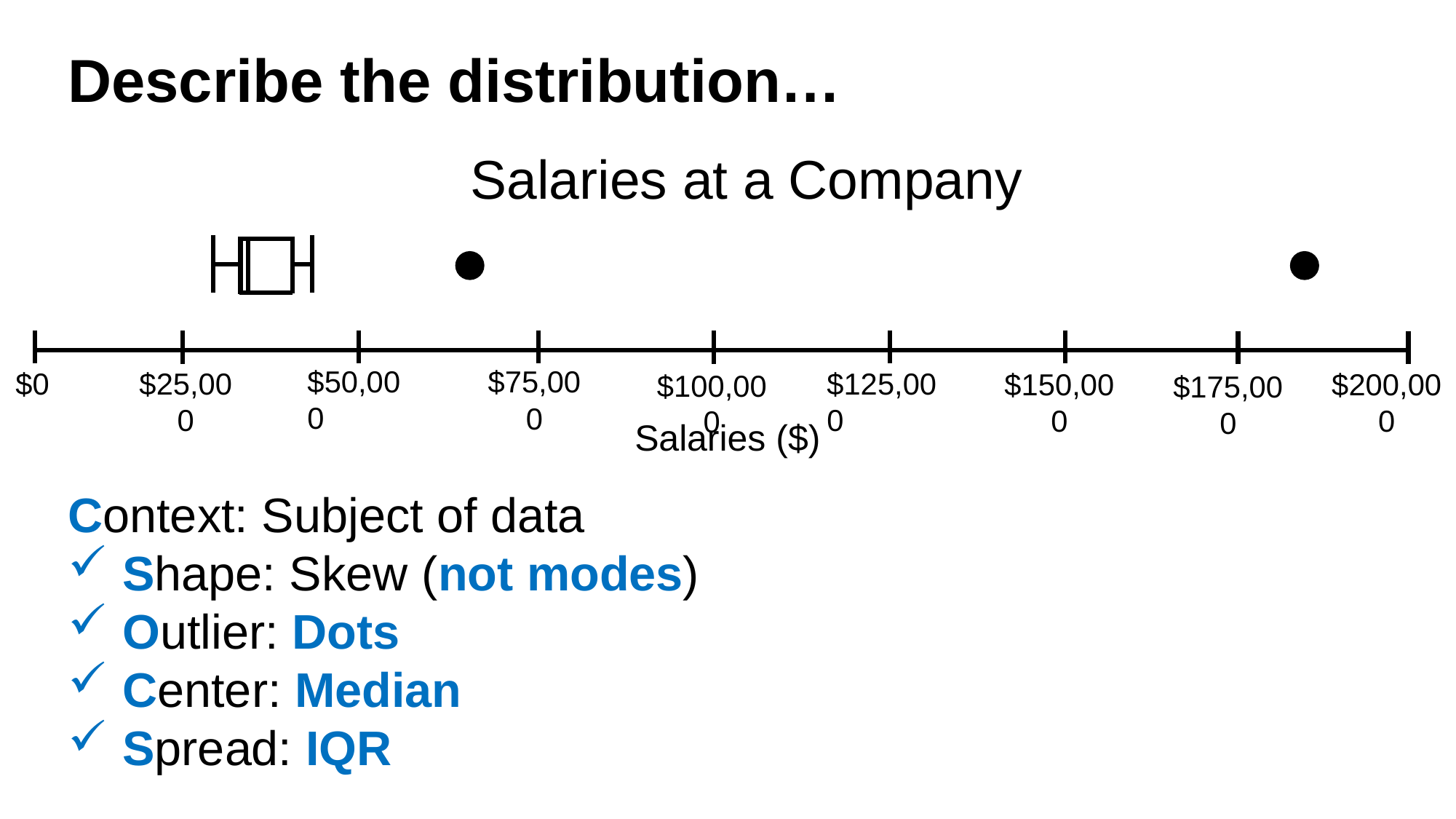

Describe the distribution…
Salaries at a Company

$25,000
$50,000
$75,000
$125,000
$150,000
$100,000
$175,000
$0
$200,000
Salaries ($)
Context: Subject of data
Shape: Skew (not modes)
Outlier: Dots
Center: Median
Spread: IQR